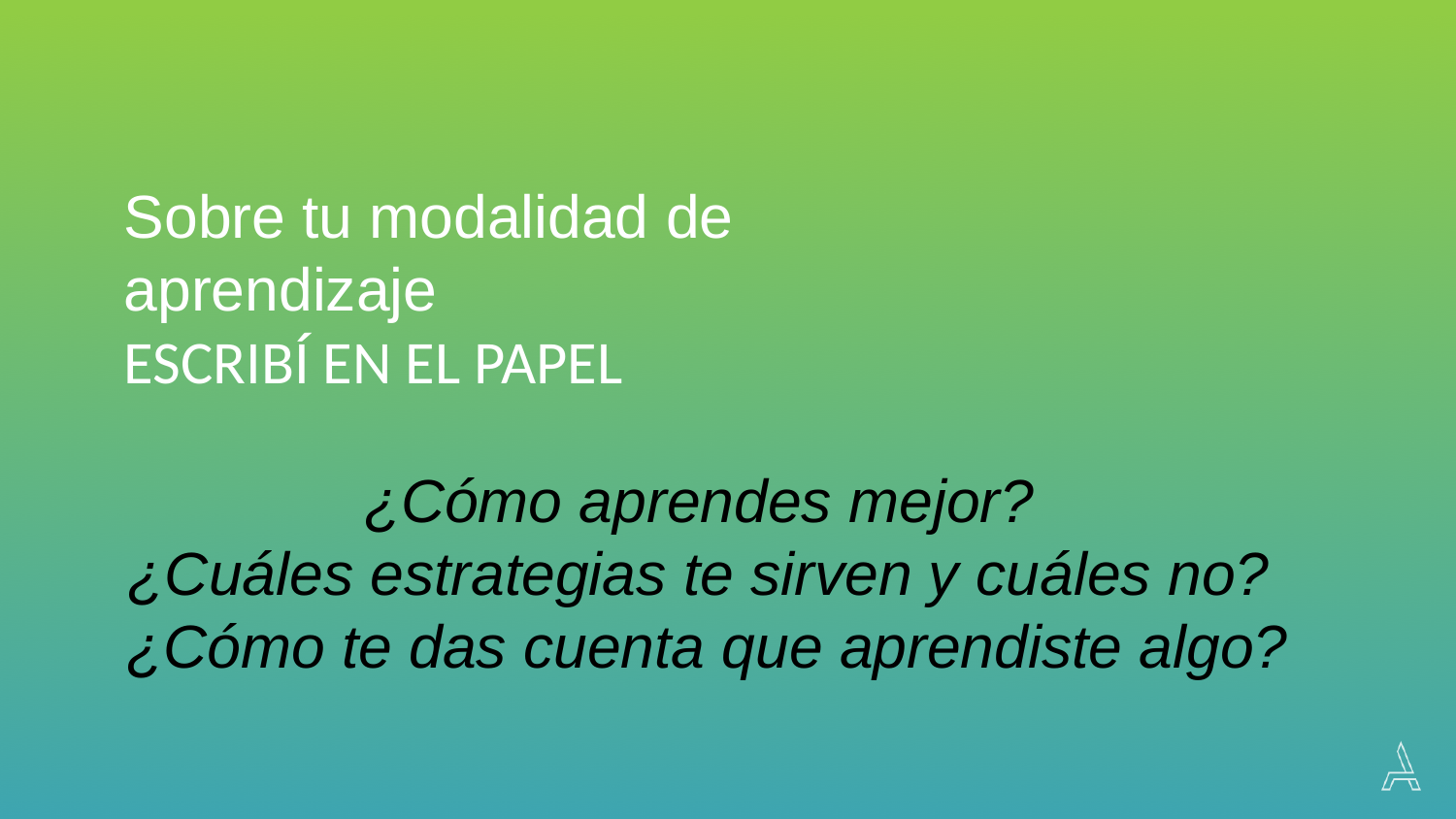

Sobre tu modalidad de aprendizaje
ESCRIBÍ EN EL PAPEL
¿Cómo aprendes mejor?
¿Cuáles estrategias te sirven y cuáles no?
 ¿Cómo te das cuenta que aprendiste algo?